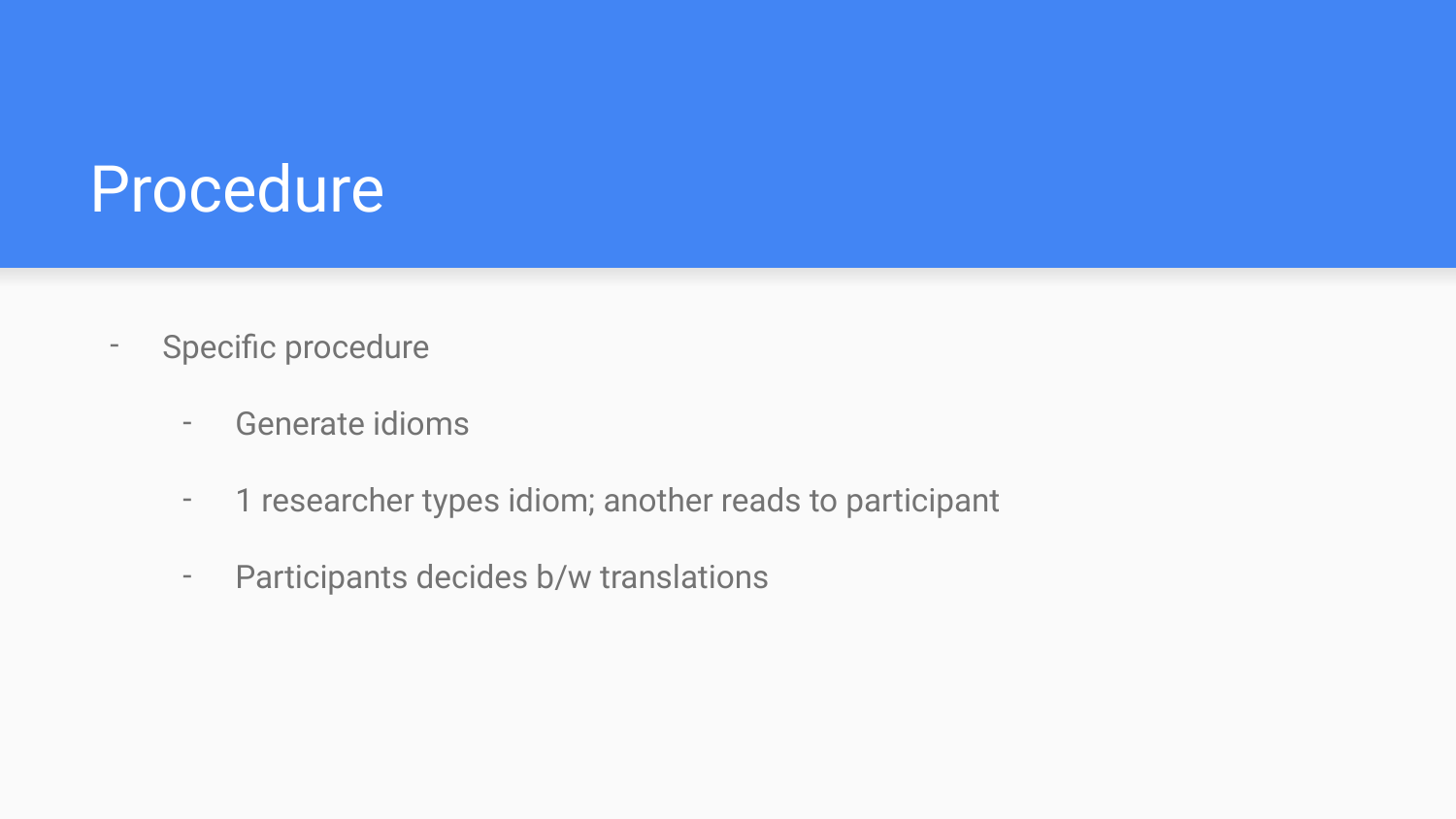

# Procedure
Specific procedure
Generate idioms
1 researcher types idiom; another reads to participant
Participants decides b/w translations